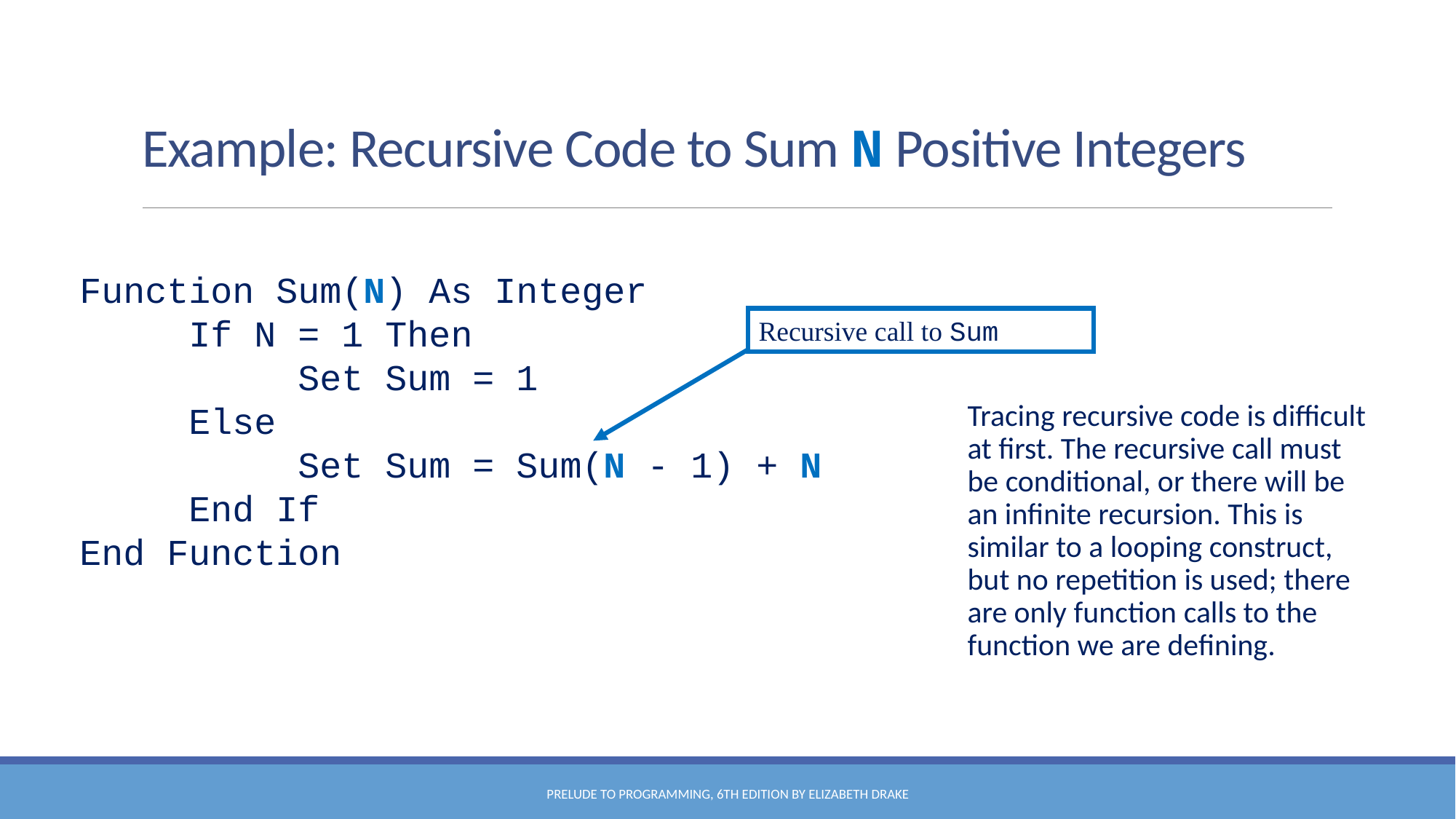

# Example: Recursive Code to Sum N Positive Integers
Function Sum(N) As Integer
	If N = 1 Then
		Set Sum = 1
	Else
		Set Sum = Sum(N - 1) + N
	End If
End Function

Recursive call to Sum

Tracing recursive code is difficult at first. The recursive call must be conditional, or there will be an infinite recursion. This is similar to a looping construct, but no repetition is used; there are only function calls to the function we are defining.

Prelude to Programming, 6th edition by Elizabeth Drake